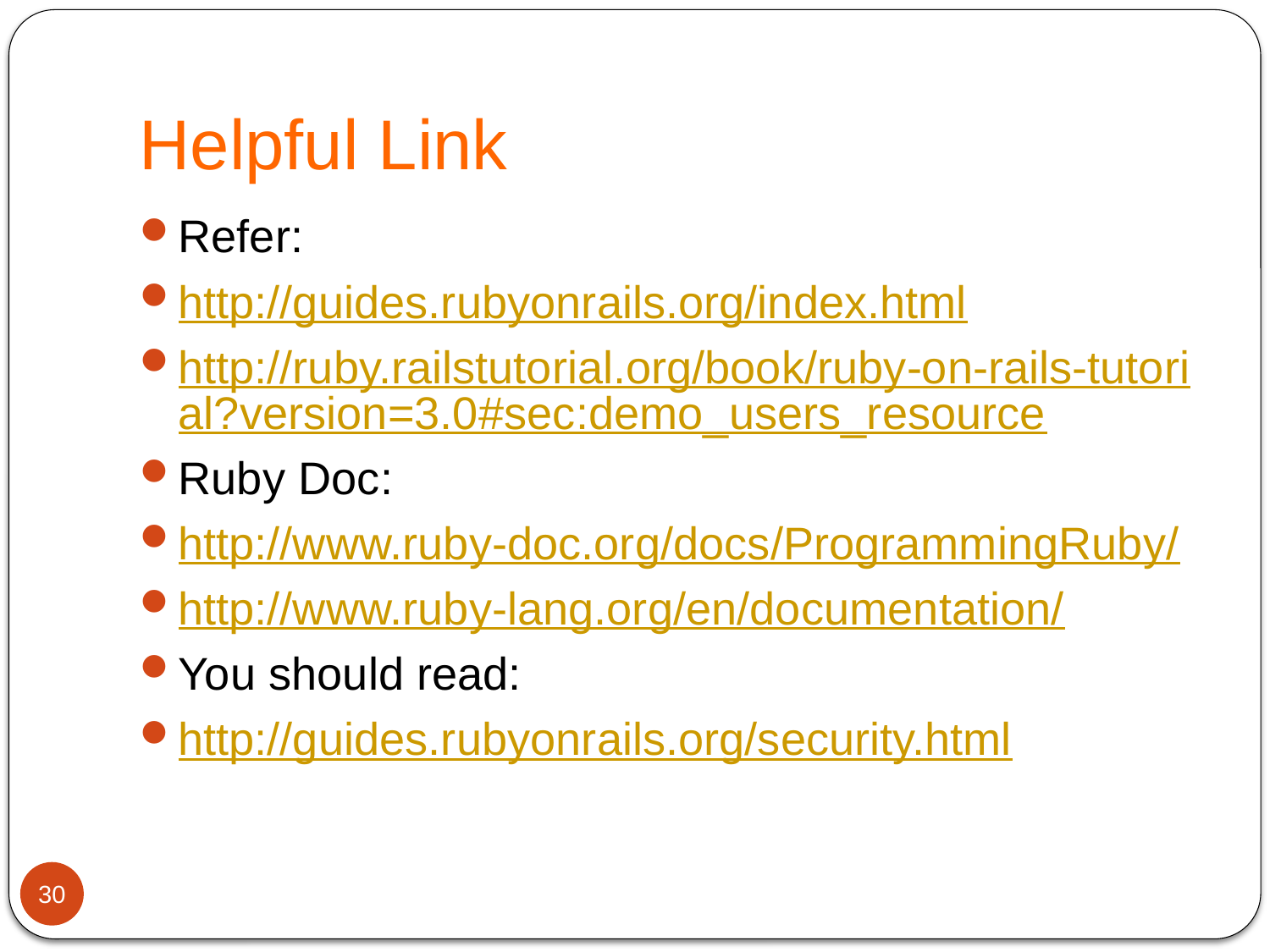

# Helpful Link
Refer:
http://guides.rubyonrails.org/index.html
http://ruby.railstutorial.org/book/ruby-on-rails-tutorial?version=3.0#sec:demo_users_resource
Ruby Doc:
http://www.ruby-doc.org/docs/ProgrammingRuby/
http://www.ruby-lang.org/en/documentation/
You should read:
http://guides.rubyonrails.org/security.html

30